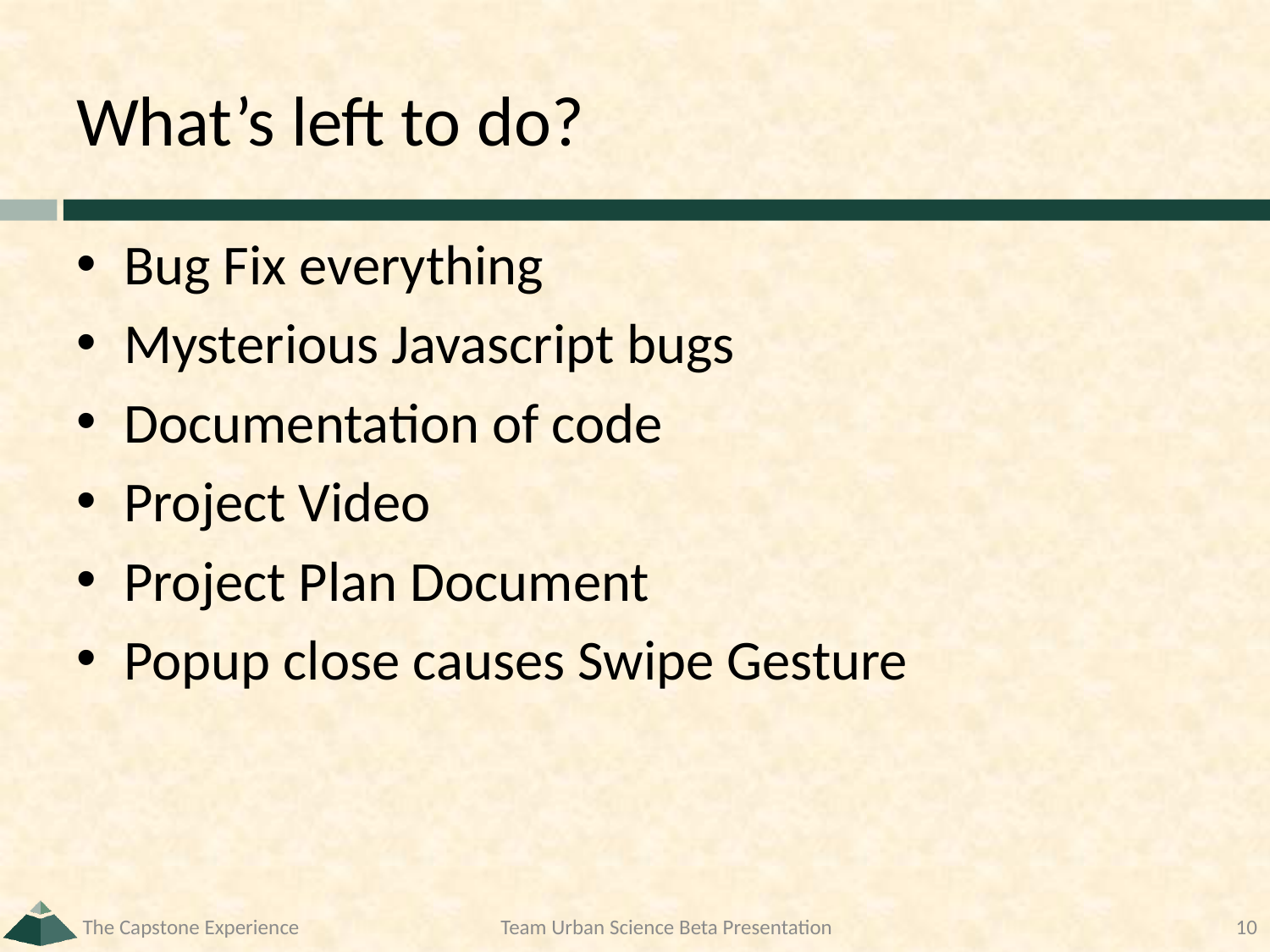

# What’s left to do?
Bug Fix everything
Mysterious Javascript bugs
Documentation of code
Project Video
Project Plan Document
Popup close causes Swipe Gesture

The Capstone Experience
Team Urban Science Beta Presentation
10